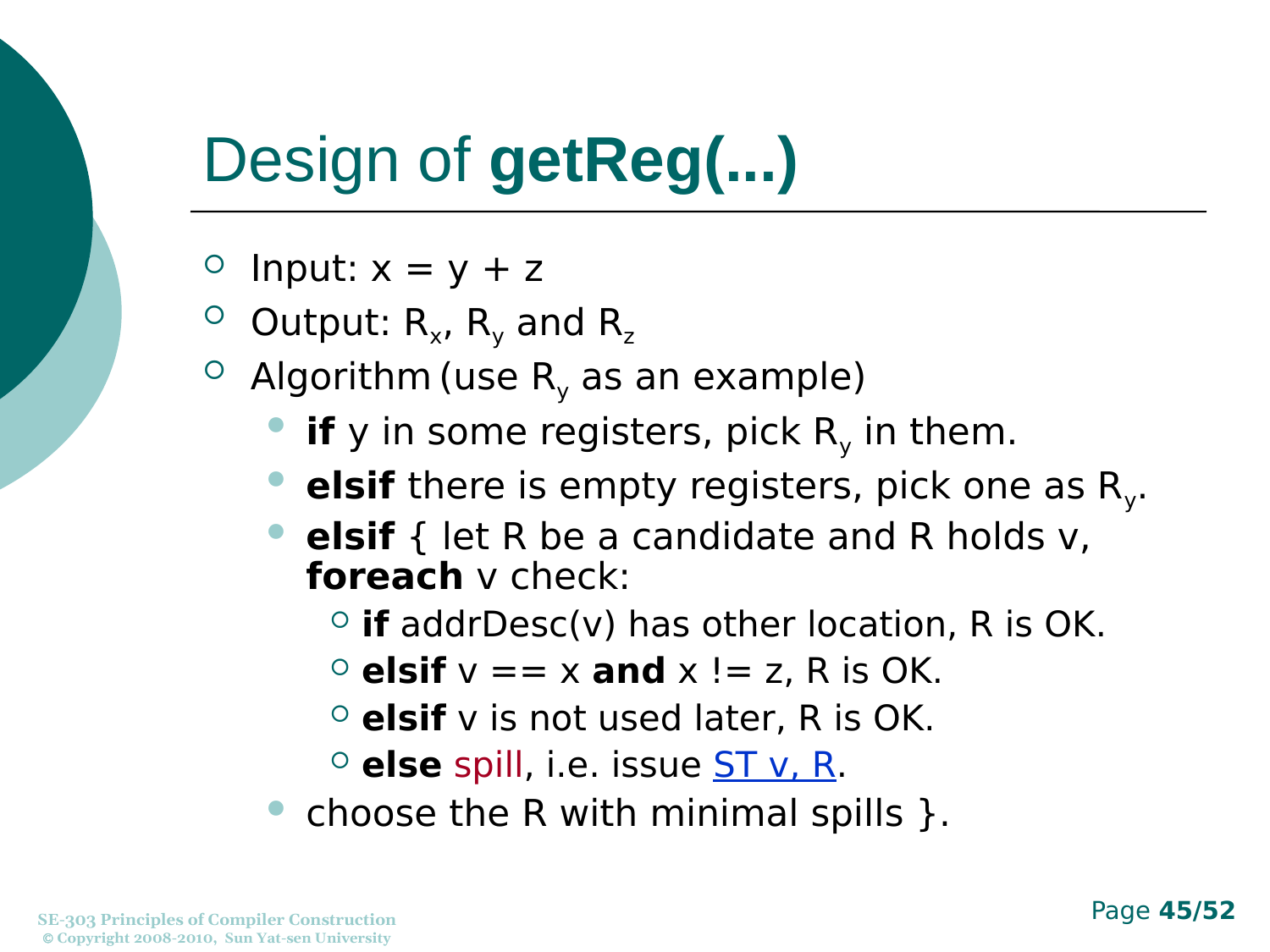

# Design of getReg(...)
Input: x = y + z
Output: Rx, Ry and Rz
Algorithm (use Ry as an example)
if y in some registers, pick Ry in them.
elsif there is empty registers, pick one as Ry.
elsif { let R be a candidate and R holds v, foreach v check:
if addrDesc(v) has other location, R is OK.
elsif v == x and x != z, R is OK.
elsif v is not used later, R is OK.
else spill, i.e. issue ST v, R.
choose the R with minimal spills }.
SE-303 Principles of Compiler Construction
© Copyright 2008-2010,  Sun Yat-sen University